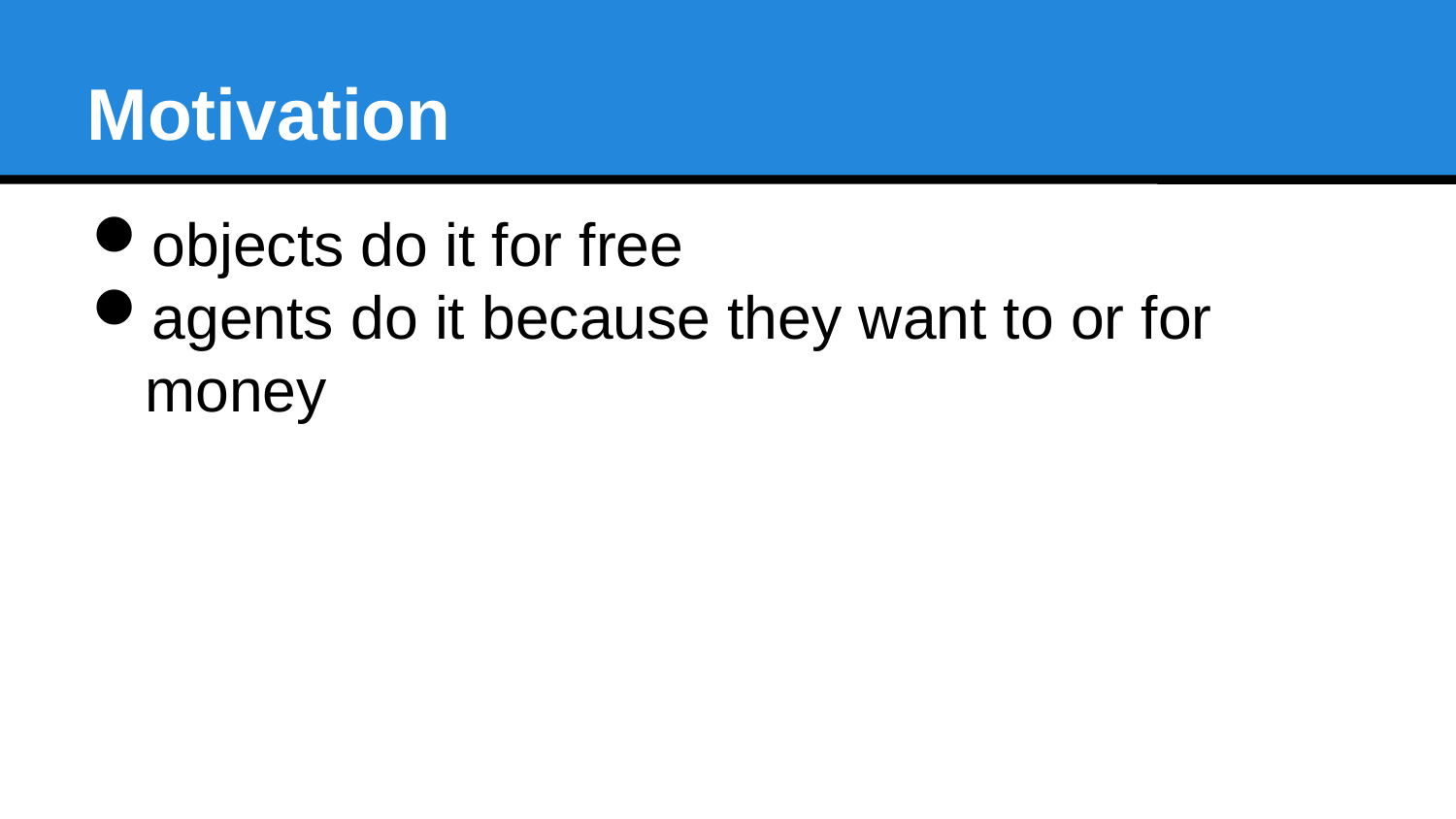

Motivation
objects do it for free
agents do it because they want to or for money